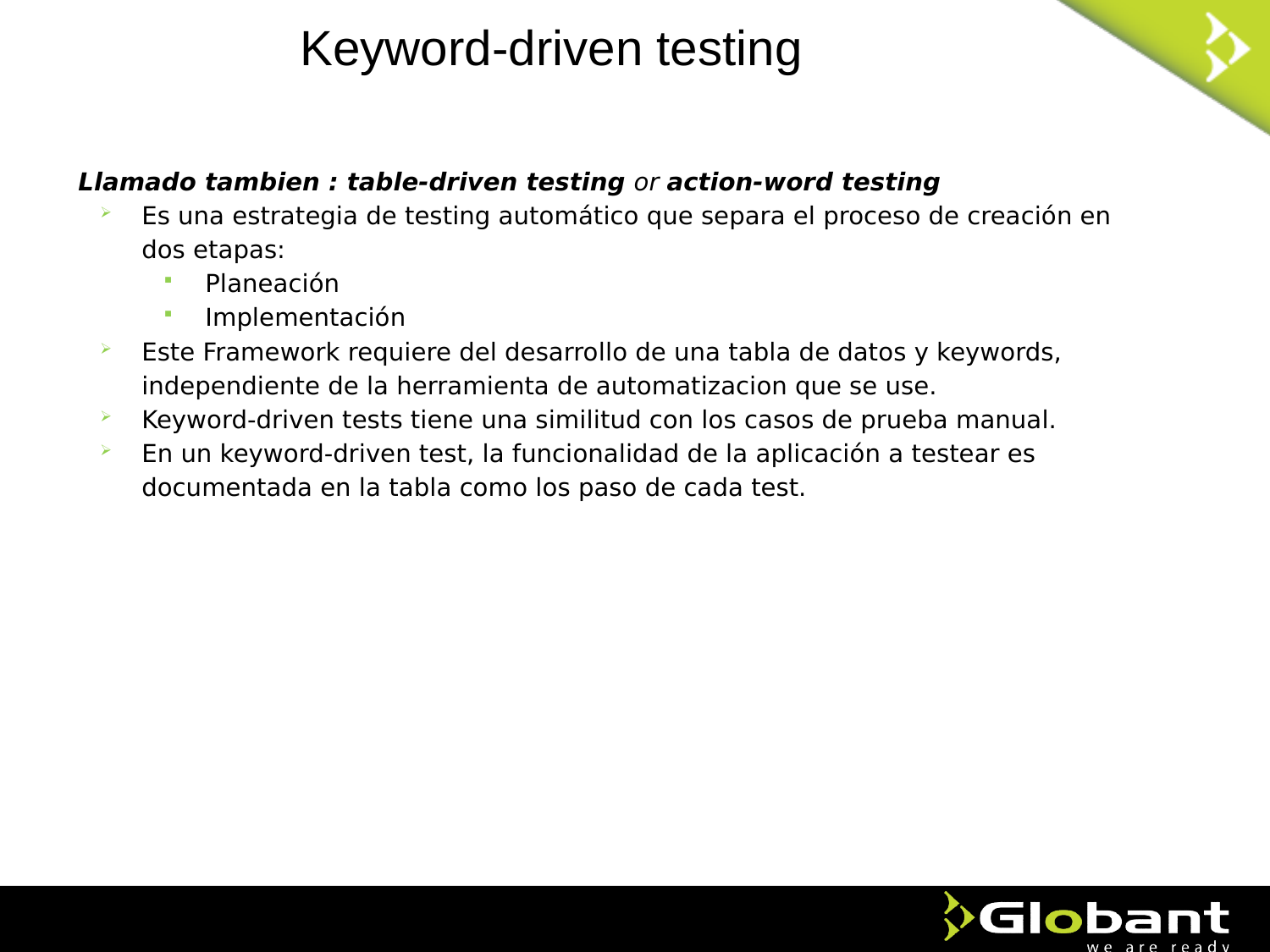

Keyword-driven testing

Llamado tambien : table-driven testing or action-word testing
Es una estrategia de testing automático que separa el proceso de creación en dos etapas:
Planeación
Implementación
Este Framework requiere del desarrollo de una tabla de datos y keywords, independiente de la herramienta de automatizacion que se use.
Keyword-driven tests tiene una similitud con los casos de prueba manual.
En un keyword-driven test, la funcionalidad de la aplicación a testear es documentada en la tabla como los paso de cada test.